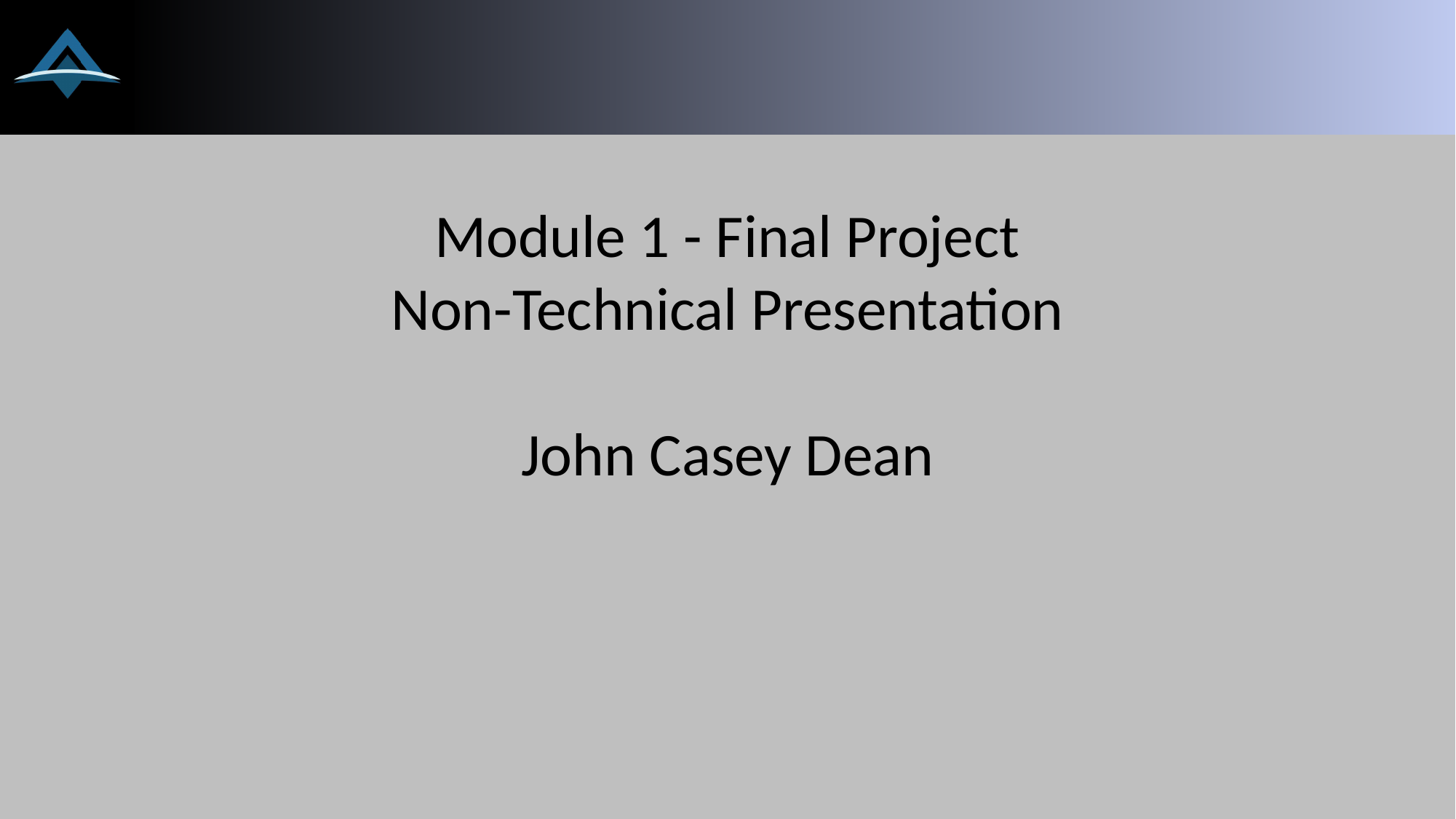

#
Module 1 - Final Project
Non-Technical Presentation

John Casey Dean